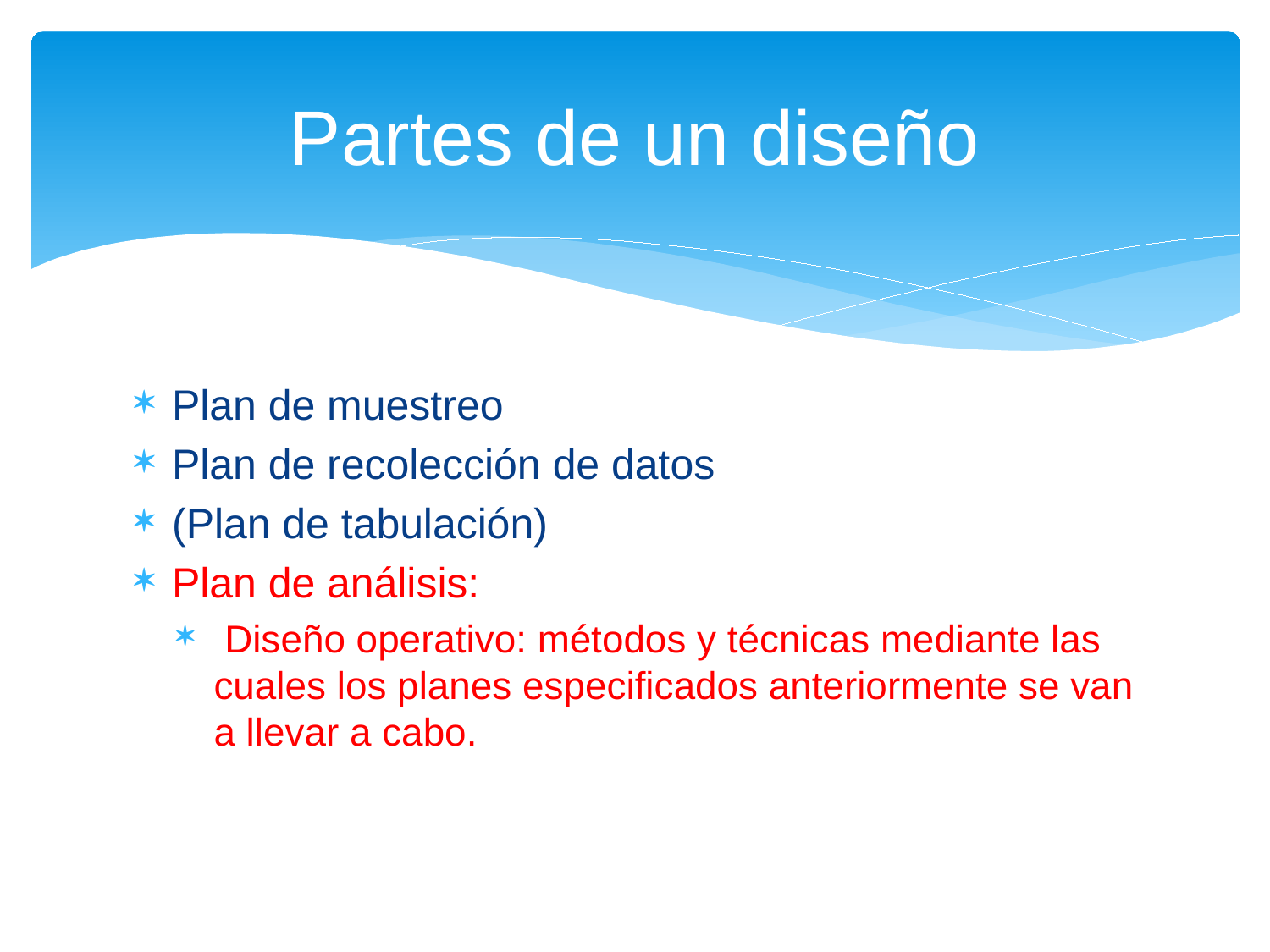

# Partes de un diseño
Plan de muestreo
Plan de recolección de datos
(Plan de tabulación)
Plan de análisis:
 Diseño operativo: métodos y técnicas mediante las cuales los planes especificados anteriormente se van a llevar a cabo.